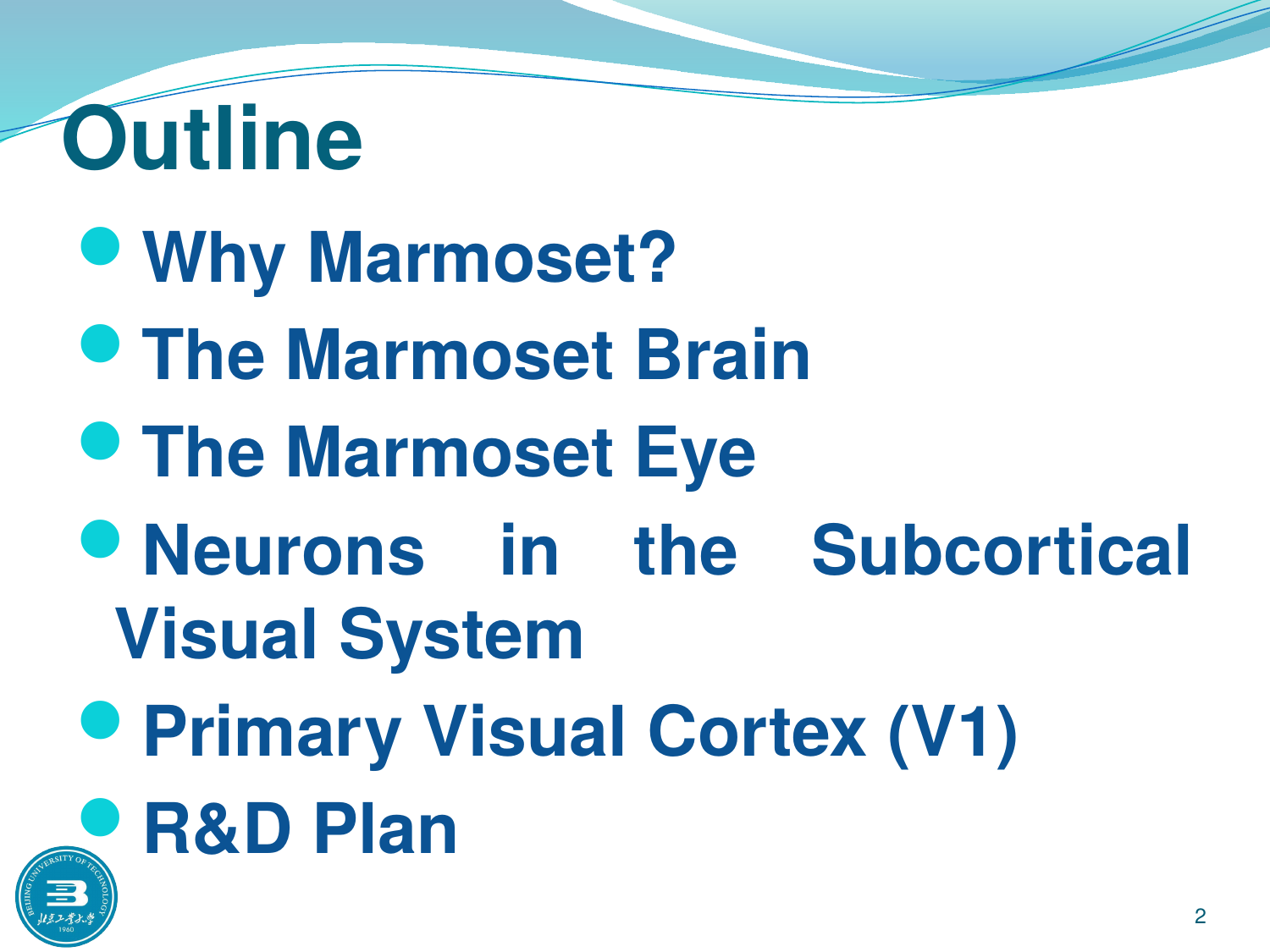

# Outline
Why Marmoset?
The Marmoset Brain
The Marmoset Eye
Neurons in the Subcortical Visual System
Primary Visual Cortex (V1)
R&D Plan

2